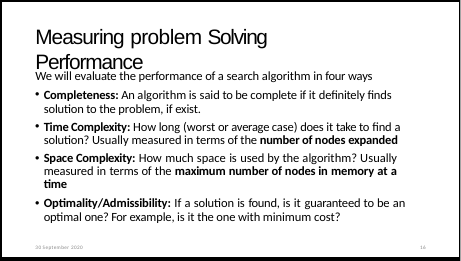

# Measuring problem Solving Performance
We will evaluate the performance of a search algorithm in four ways
Completeness: An algorithm is said to be complete if it definitely finds  solution to the problem, if exist.
Time Complexity: How long (worst or average case) does it take to find a  solution? Usually measured in terms of the number of nodes expanded
Space Complexity: How much space is used by the algorithm? Usually  measured in terms of the maximum number of nodes in memory at a  time
Optimality/Admissibility: If a solution is found, is it guaranteed to be an  optimal one? For example, is it the one with minimum cost?
30 September 2020
16